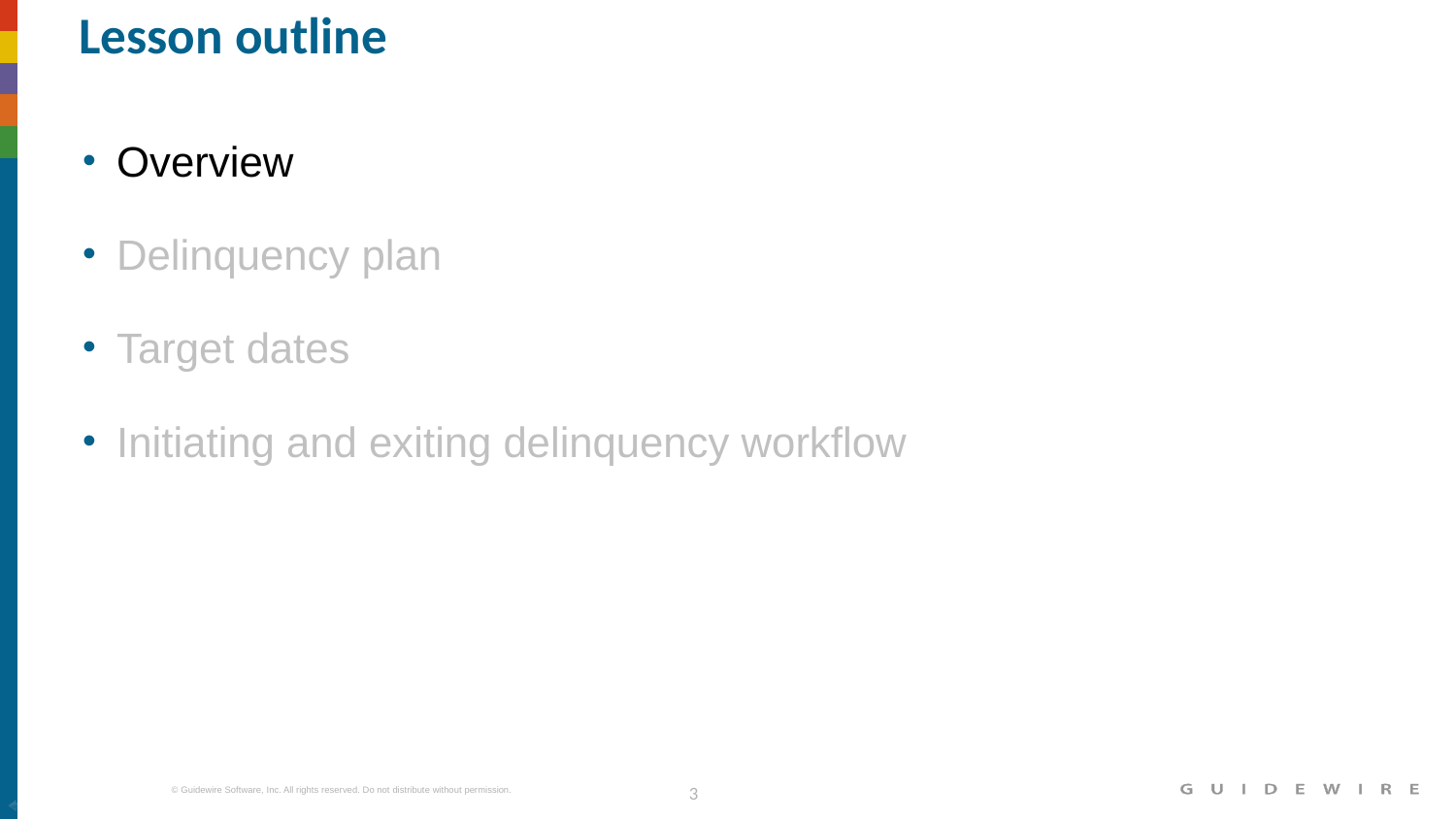

# Lesson outline
Overview
Delinquency plan
Target dates
Initiating and exiting delinquency workflow